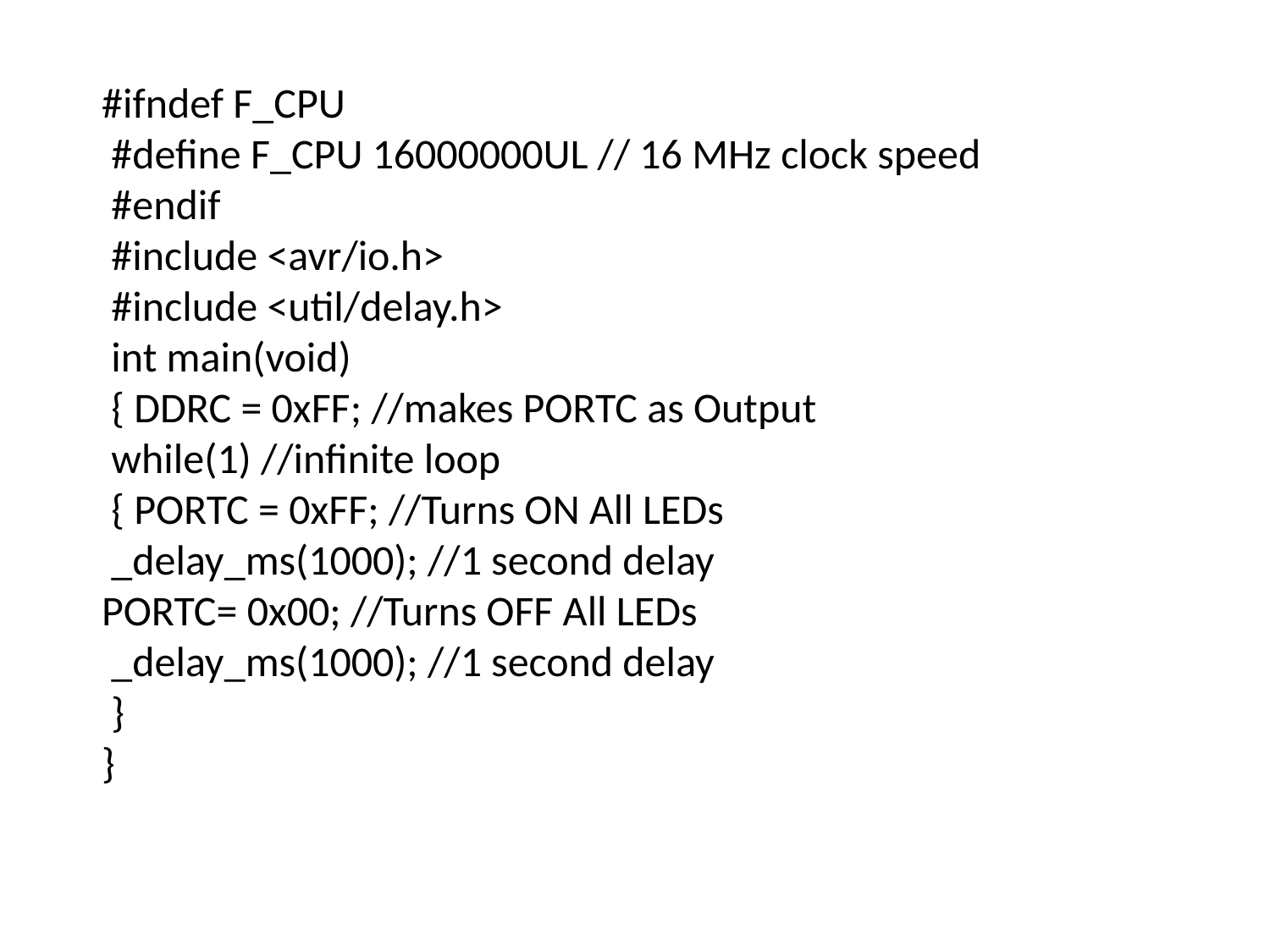

#ifndef F_CPU
 #define F_CPU 16000000UL // 16 MHz clock speed
 #endif
 #include <avr/io.h>
 #include <util/delay.h>
 int main(void)
 { DDRC = 0xFF; //makes PORTC as Output
 while(1) //infinite loop
 { PORTC = 0xFF; //Turns ON All LEDs
 _delay_ms(1000); //1 second delay
PORTC= 0x00; //Turns OFF All LEDs
 _delay_ms(1000); //1 second delay
 }
}